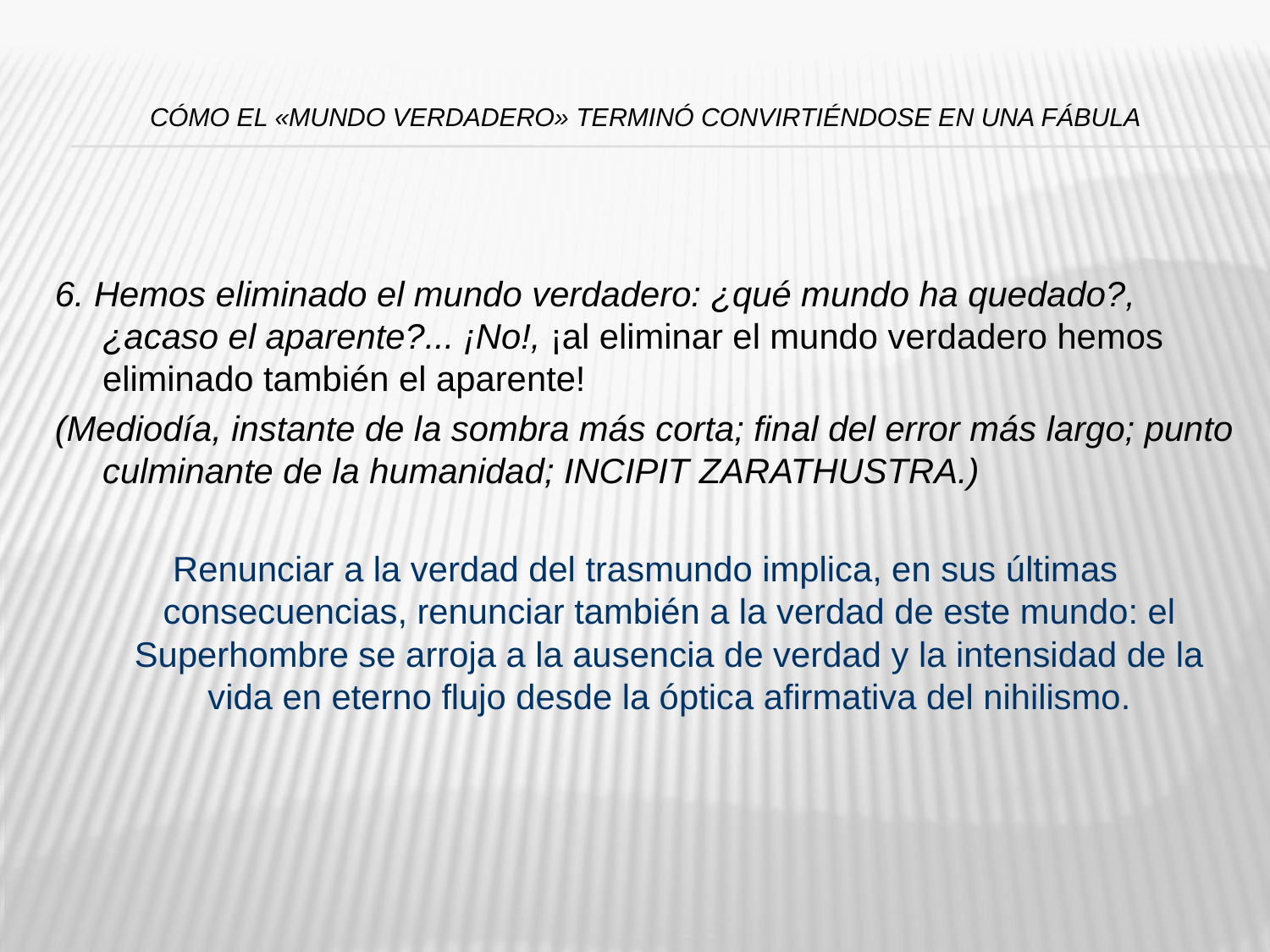

# Cómo el «mundo verdadero» terminó convirtiéndose en una fábula

6. Hemos eliminado el mundo verdadero: ¿qué mundo ha quedado?, ¿acaso el aparente?... ¡No!, ¡al eliminar el mundo verdadero hemos eliminado también el aparente!
(Mediodía, instante de la sombra más corta; final del error más largo; punto culminante de la humanidad; INCIPIT ZARATHUSTRA.)

Renunciar a la verdad del trasmundo implica, en sus últimas consecuencias, renunciar también a la verdad de este mundo: el Superhombre se arroja a la ausencia de verdad y la intensidad de la vida en eterno flujo desde la óptica afirmativa del nihilismo.